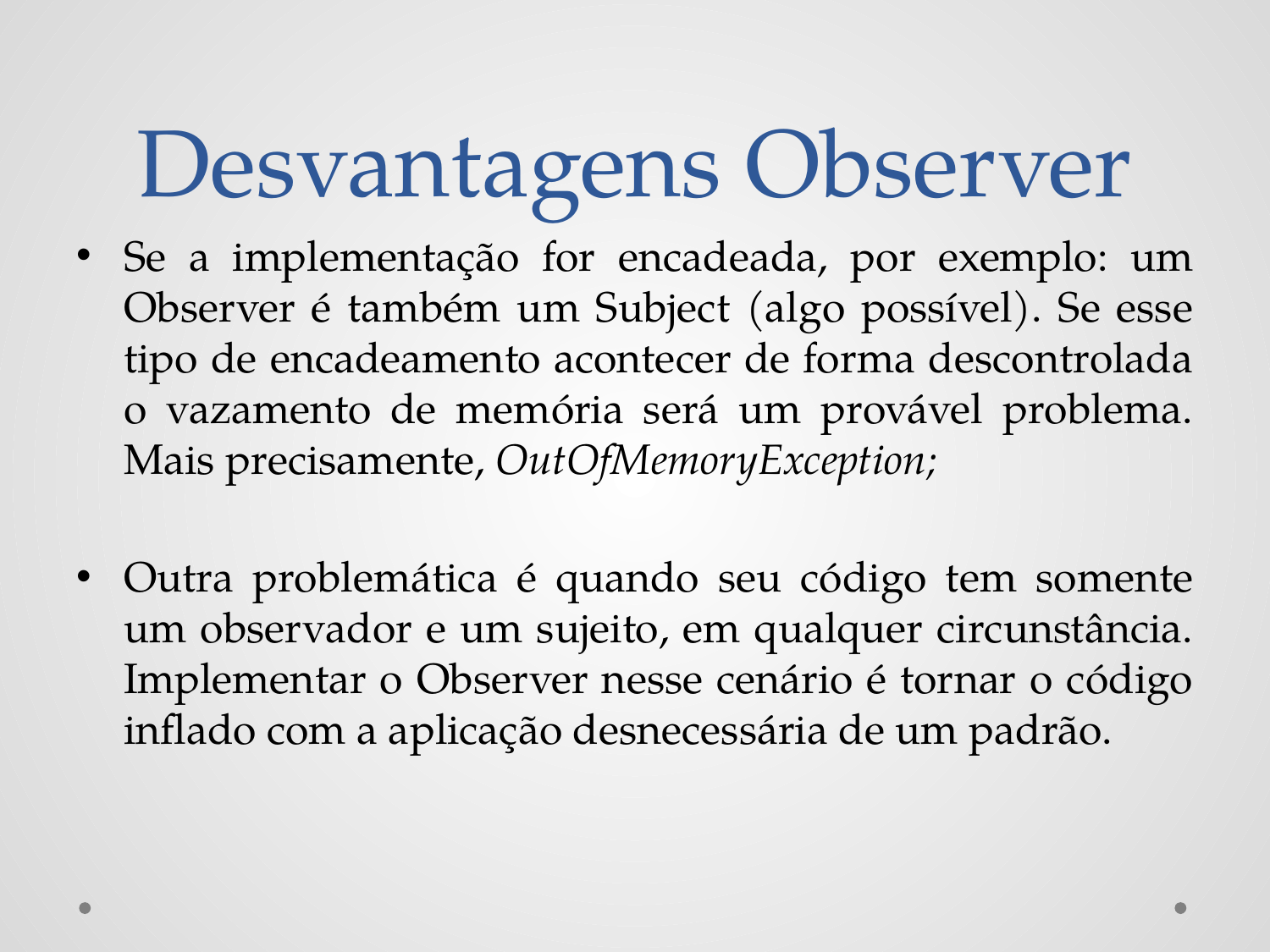

# Desvantagens Observer
Se a implementação for encadeada, por exemplo: um Observer é também um Subject (algo possível). Se esse tipo de encadeamento acontecer de forma descontrolada o vazamento de memória será um provável problema. Mais precisamente, OutOfMemoryException;

Outra problemática é quando seu código tem somente um observador e um sujeito, em qualquer circunstância. Implementar o Observer nesse cenário é tornar o código inflado com a aplicação desnecessária de um padrão.